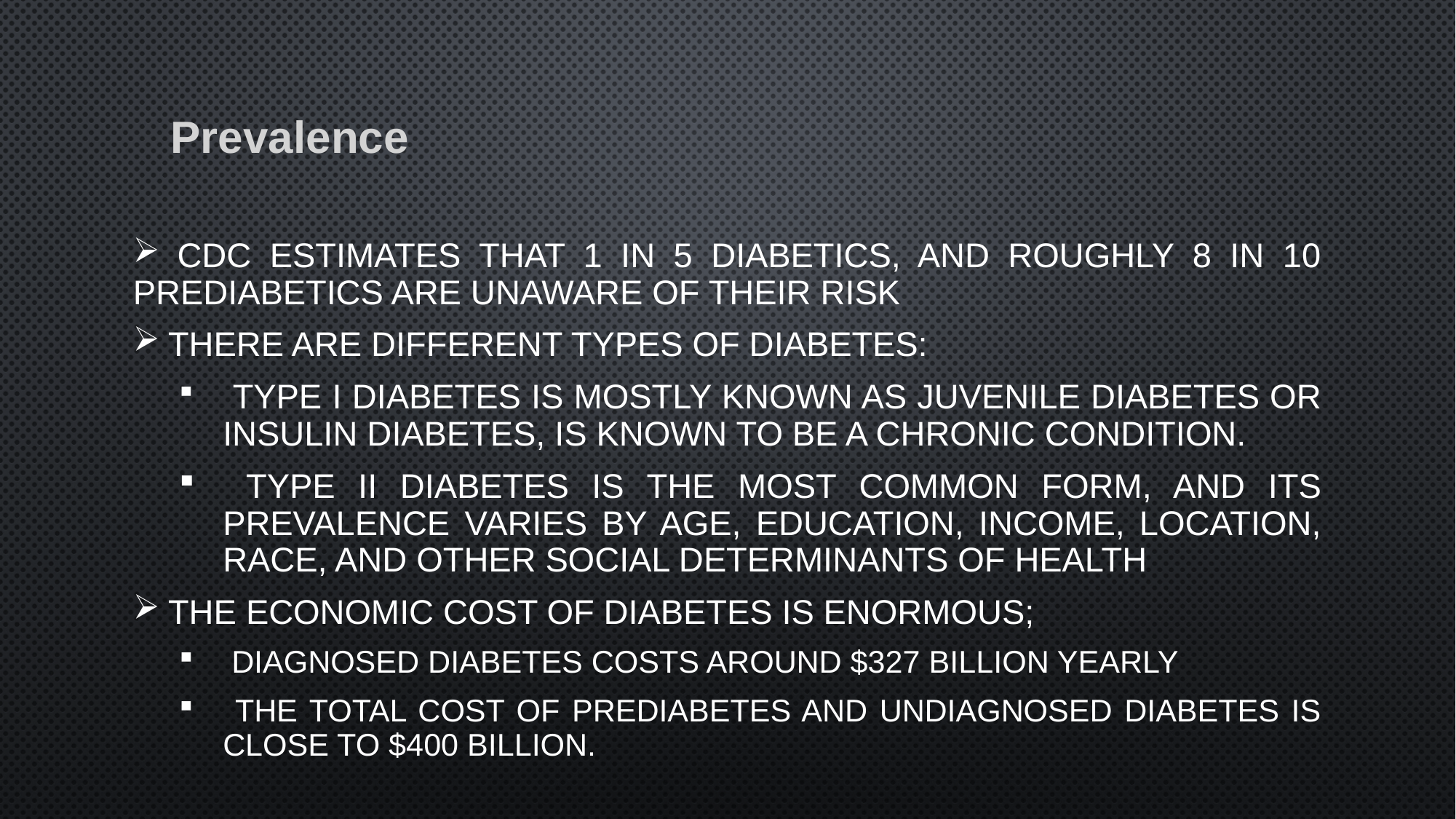

# Prevalence

 CDC estimates that 1 in 5 diabetics, and roughly 8 in 10 prediabetics are unaware of their risk
 There are different types of diabetes:
 Type I diabetes is mostly known as Juvenile diabetes or insulin diabetes, is known to be a chronic condition.
 Type II diabetes is the most common form, and its prevalence varies by age, education, income, location, race, and other social determinants of health
 The economic cost of diabetes is enormous;
 Diagnosed diabetes costs around $327 billion yearly
 The total cost of prediabetes and undiagnosed diabetes is close to $400 billion.